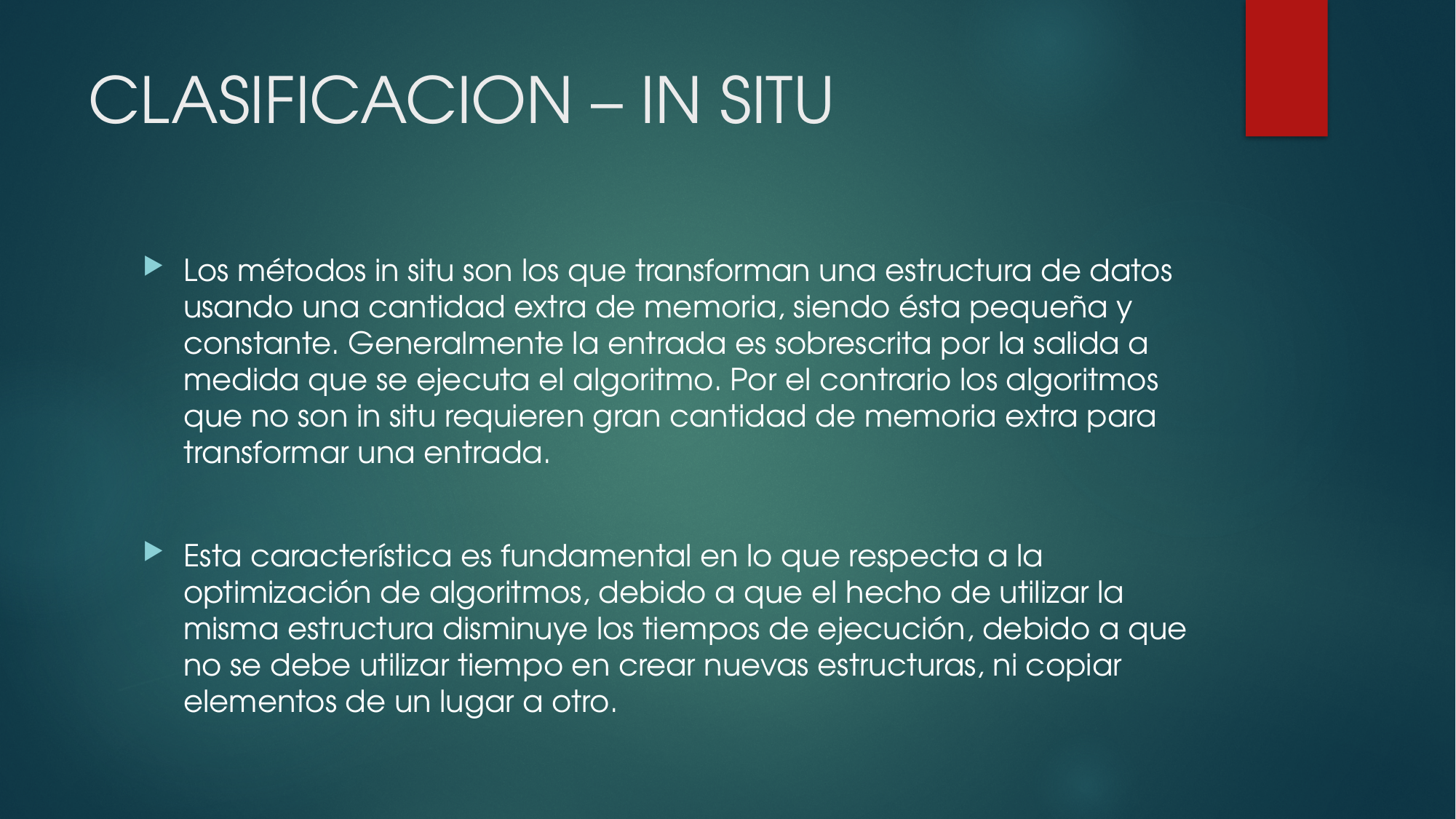

# CLASIFICACION – IN SITU
Los métodos in situ son los que transforman una estructura de datos usando una cantidad extra de memoria, siendo ésta pequeña y constante. Generalmente la entrada es sobrescrita por la salida a medida que se ejecuta el algoritmo. Por el contrario los algoritmos que no son in situ requieren gran cantidad de memoria extra para transformar una entrada.

Esta característica es fundamental en lo que respecta a la optimización de algoritmos, debido a que el hecho de utilizar la misma estructura disminuye los tiempos de ejecución, debido a que no se debe utilizar tiempo en crear nuevas estructuras, ni copiar elementos de un lugar a otro.